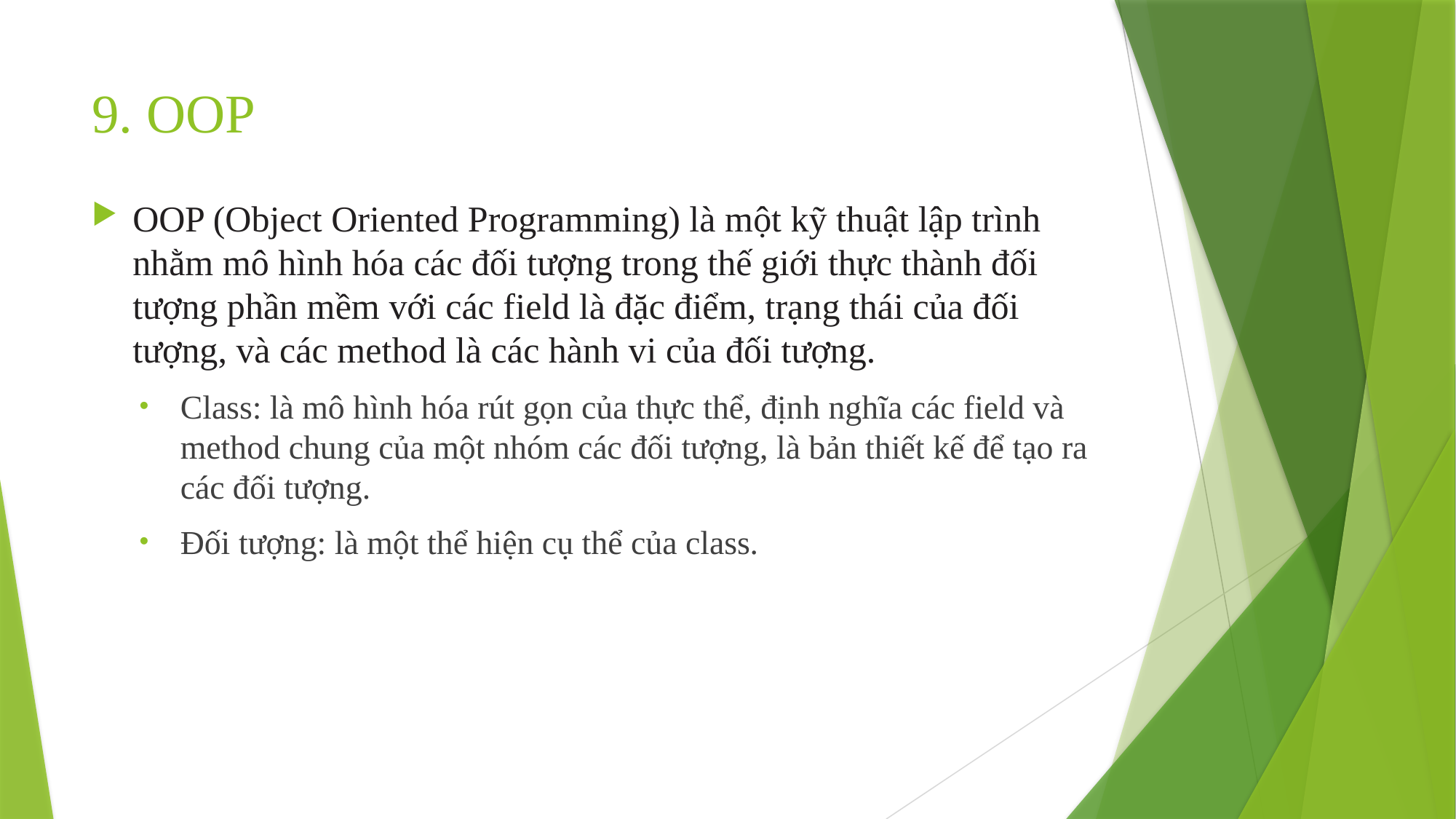

# 9. OOP
OOP (Object Oriented Programming) là một kỹ thuật lập trình nhằm mô hình hóa các đối tượng trong thế giới thực thành đối tượng phần mềm với các field là đặc điểm, trạng thái của đối tượng, và các method là các hành vi của đối tượng.
Class: là mô hình hóa rút gọn của thực thể, định nghĩa các field và method chung của một nhóm các đối tượng, là bản thiết kế để tạo ra các đối tượng.
Đối tượng: là một thể hiện cụ thể của class.